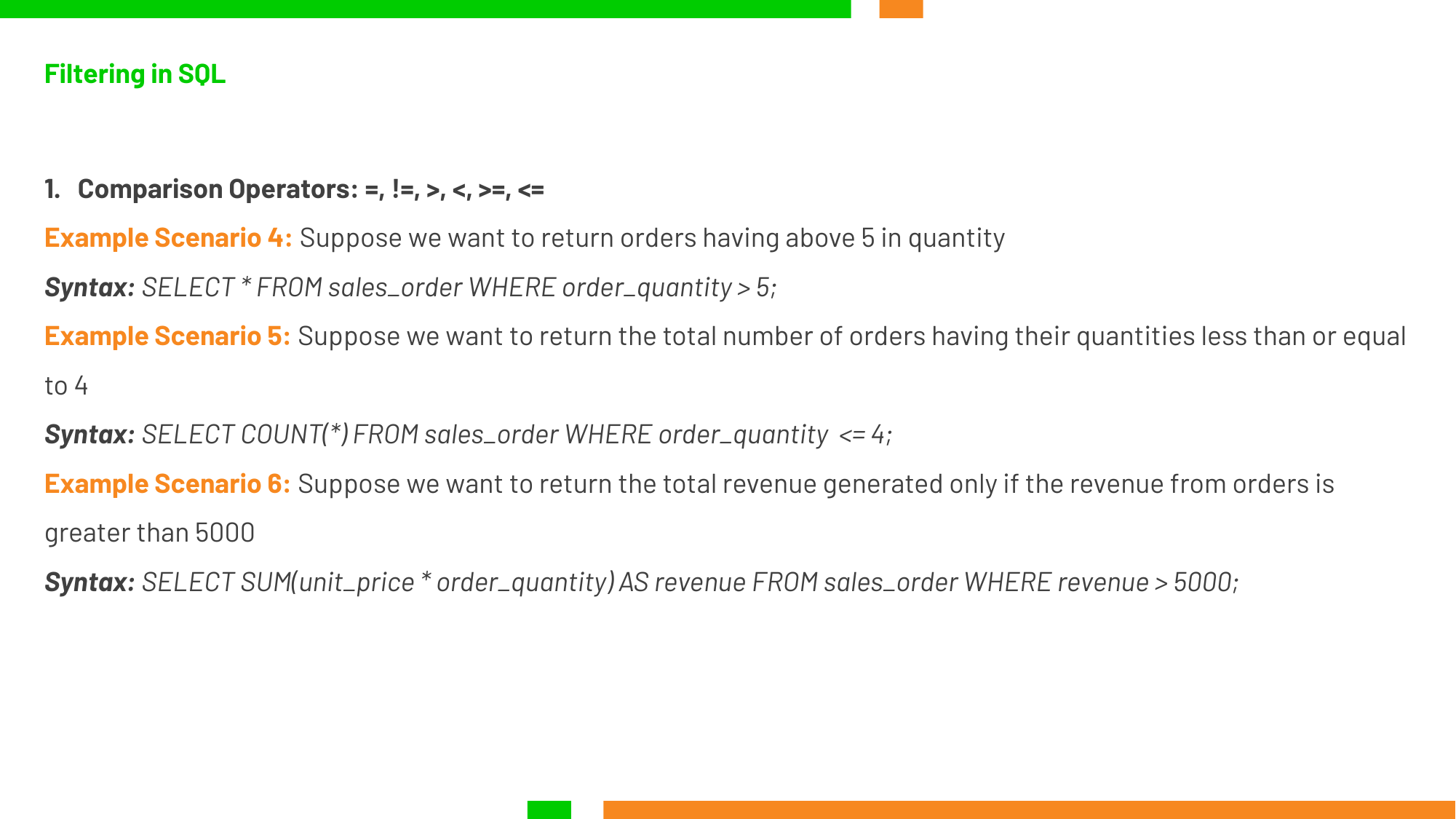

Filtering in SQL

1.   Comparison Operators: =, !=, >, <, >=, <=
Example Scenario 4: Suppose we want to return orders having above 5 in quantity
Syntax: SELECT * FROM sales_order WHERE order_quantity > 5;
Example Scenario 5: Suppose we want to return the total number of orders having their quantities less than or equal to 4
Syntax: SELECT COUNT(*) FROM sales_order WHERE order_quantity  <= 4;
Example Scenario 6: Suppose we want to return the total revenue generated only if the revenue from orders is greater than 5000
Syntax: SELECT SUM(unit_price * order_quantity) AS revenue FROM sales_order WHERE revenue > 5000;